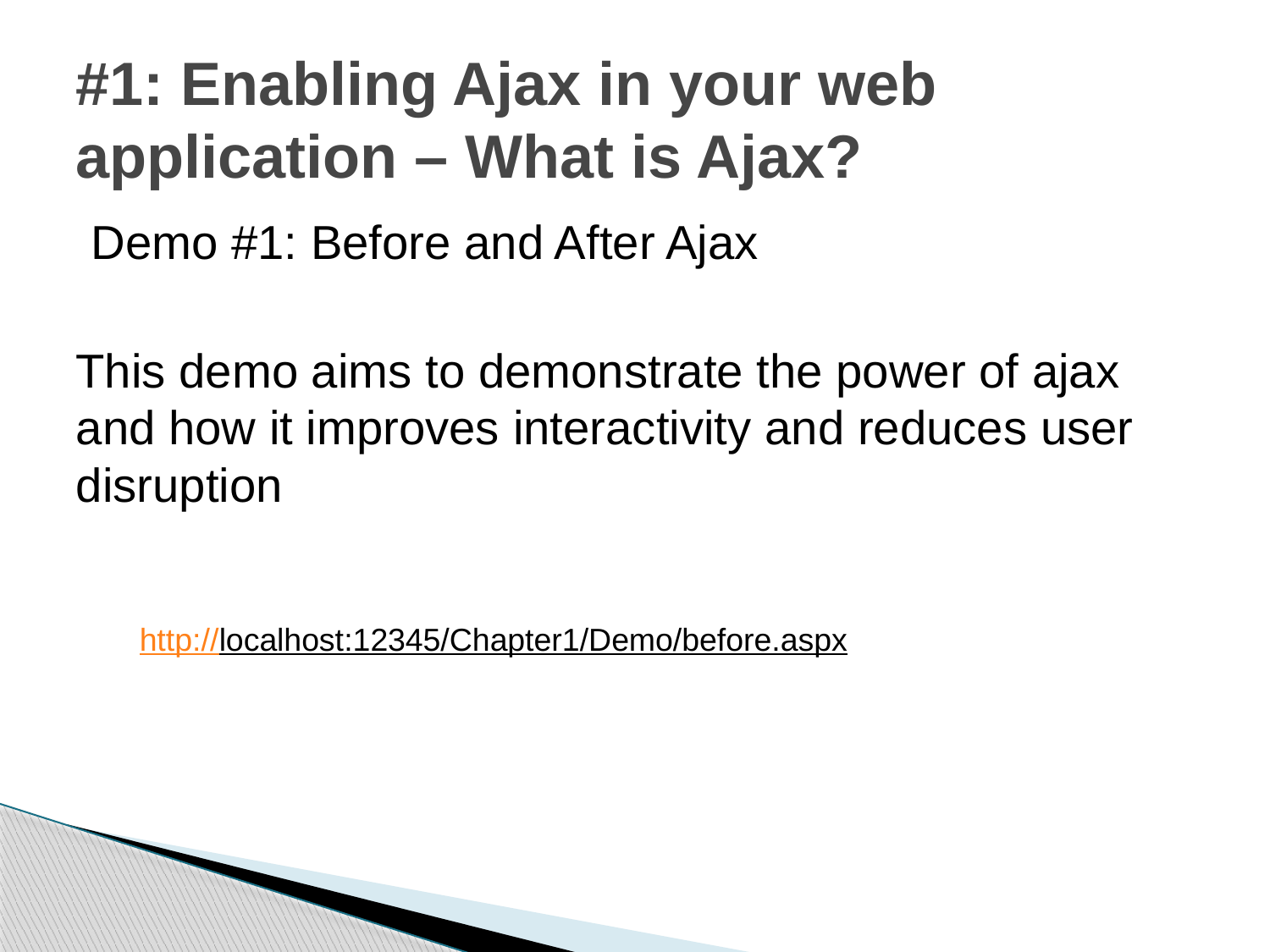

# #1: Enabling Ajax in your web application – What is Ajax?
Demo #1: Before and After Ajax

This demo aims to demonstrate the power of ajax and how it improves interactivity and reduces user disruption
http://localhost:12345/Chapter1/Demo/before.aspx